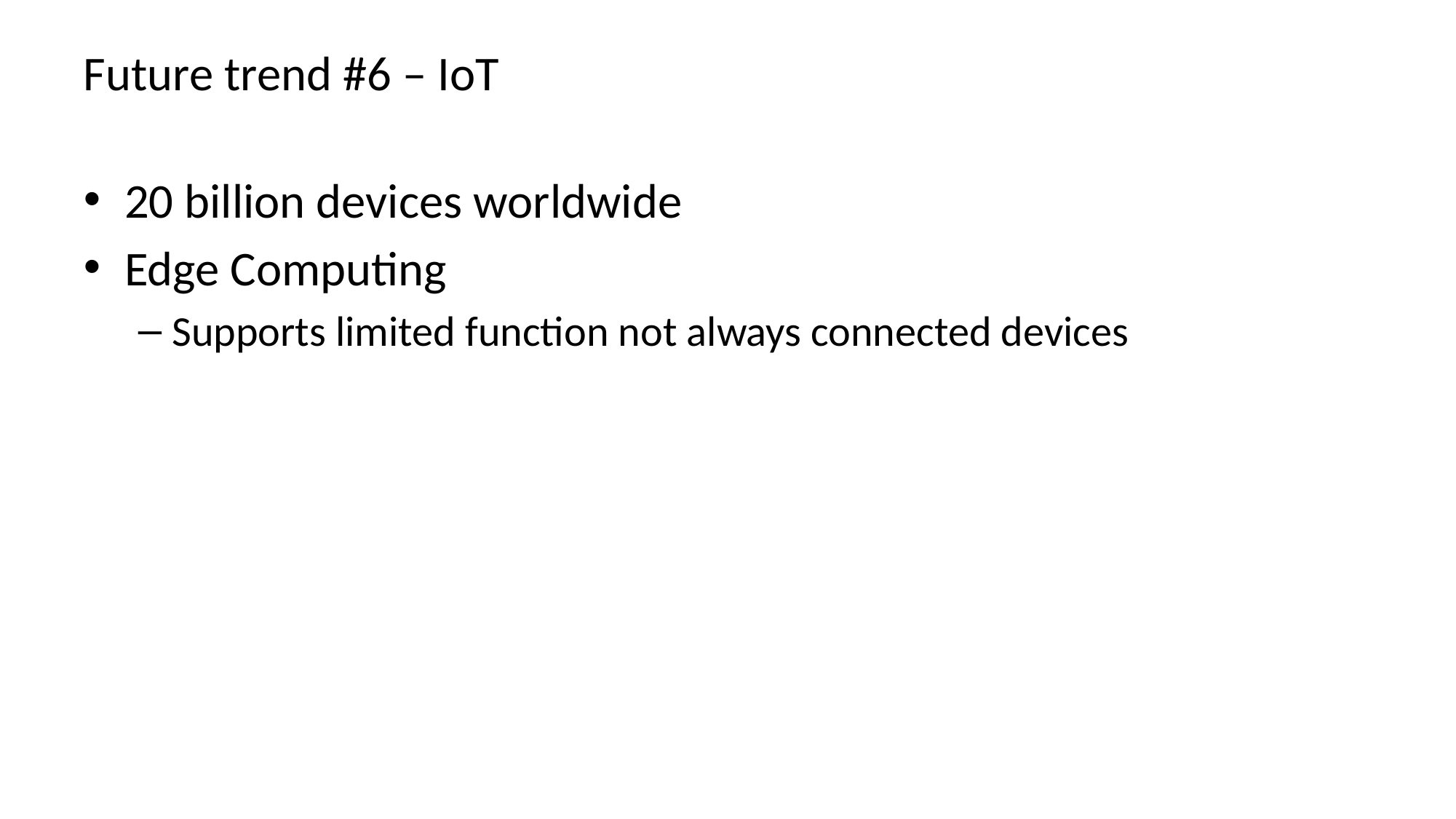

# Future trend #6 – IoT
20 billion devices worldwide
Edge Computing
Supports limited function not always connected devices